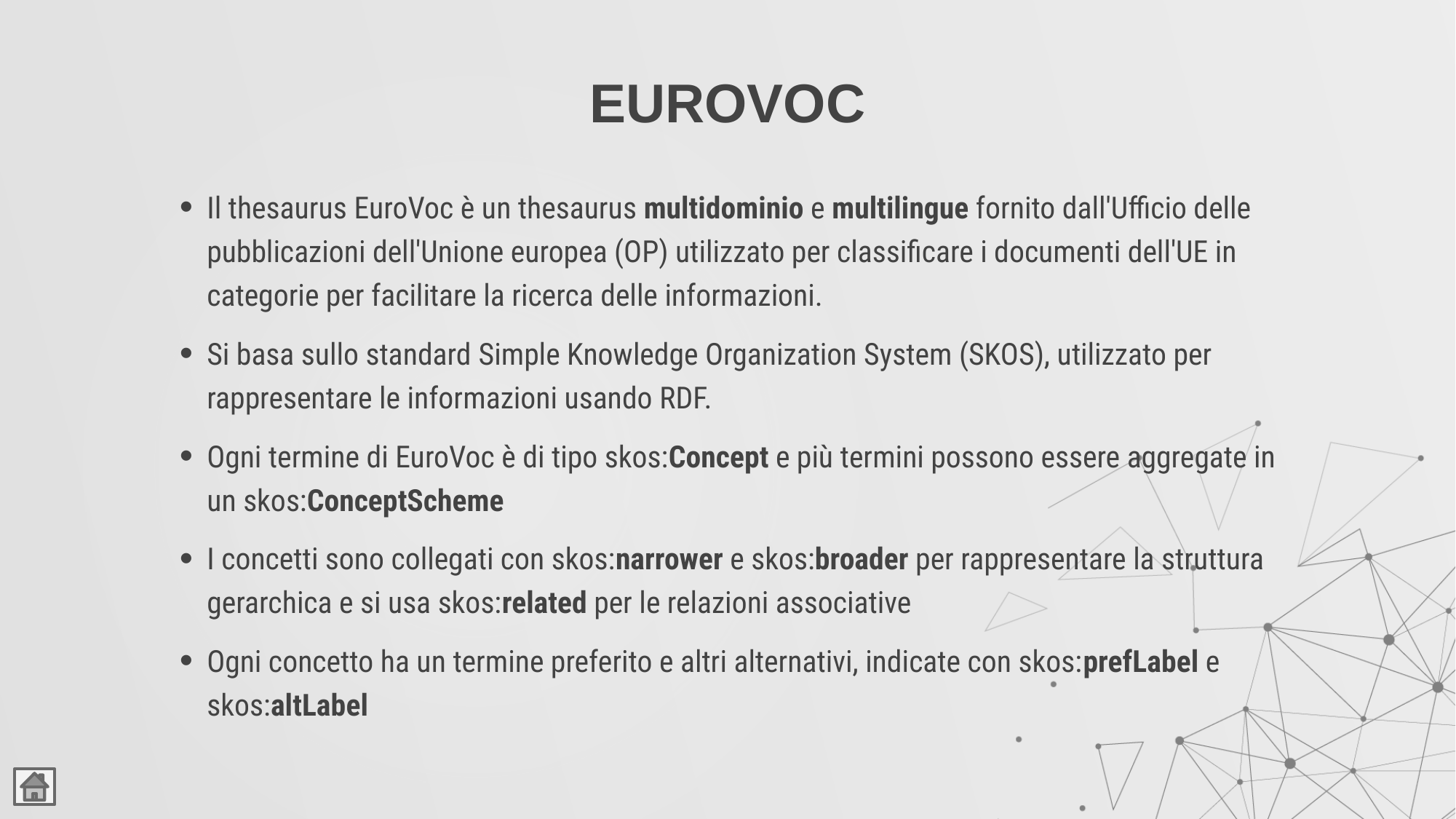

# EUROVOC
Il thesaurus EuroVoc è un thesaurus multidominio e multilingue fornito dall'Ufficio delle pubblicazioni dell'Unione europea (OP) utilizzato per classificare i documenti dell'UE in categorie per facilitare la ricerca delle informazioni.
Si basa sullo standard Simple Knowledge Organization System (SKOS), utilizzato per rappresentare le informazioni usando RDF.
Ogni termine di EuroVoc è di tipo skos:Concept e più termini possono essere aggregate in un skos:ConceptScheme
I concetti sono collegati con skos:narrower e skos:broader per rappresentare la struttura gerarchica e si usa skos:related per le relazioni associative
Ogni concetto ha un termine preferito e altri alternativi, indicate con skos:prefLabel e skos:altLabel